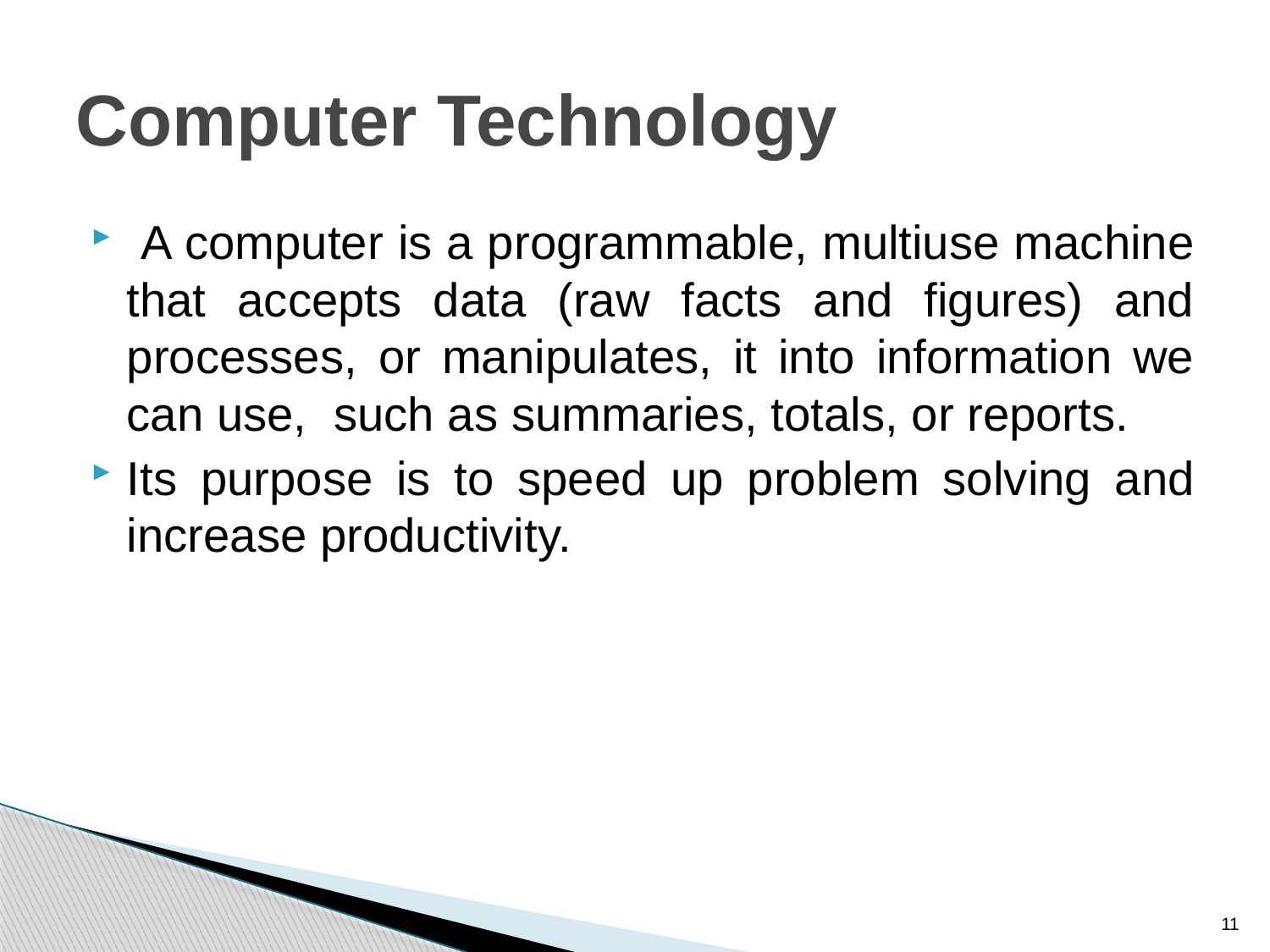

# Computer Technology
 A computer is a programmable, multiuse machine that accepts data (raw facts and figures) and processes, or manipulates, it into information we can use,  such as summaries, totals, or reports.
Its purpose is to speed up problem solving and increase productivity.
11